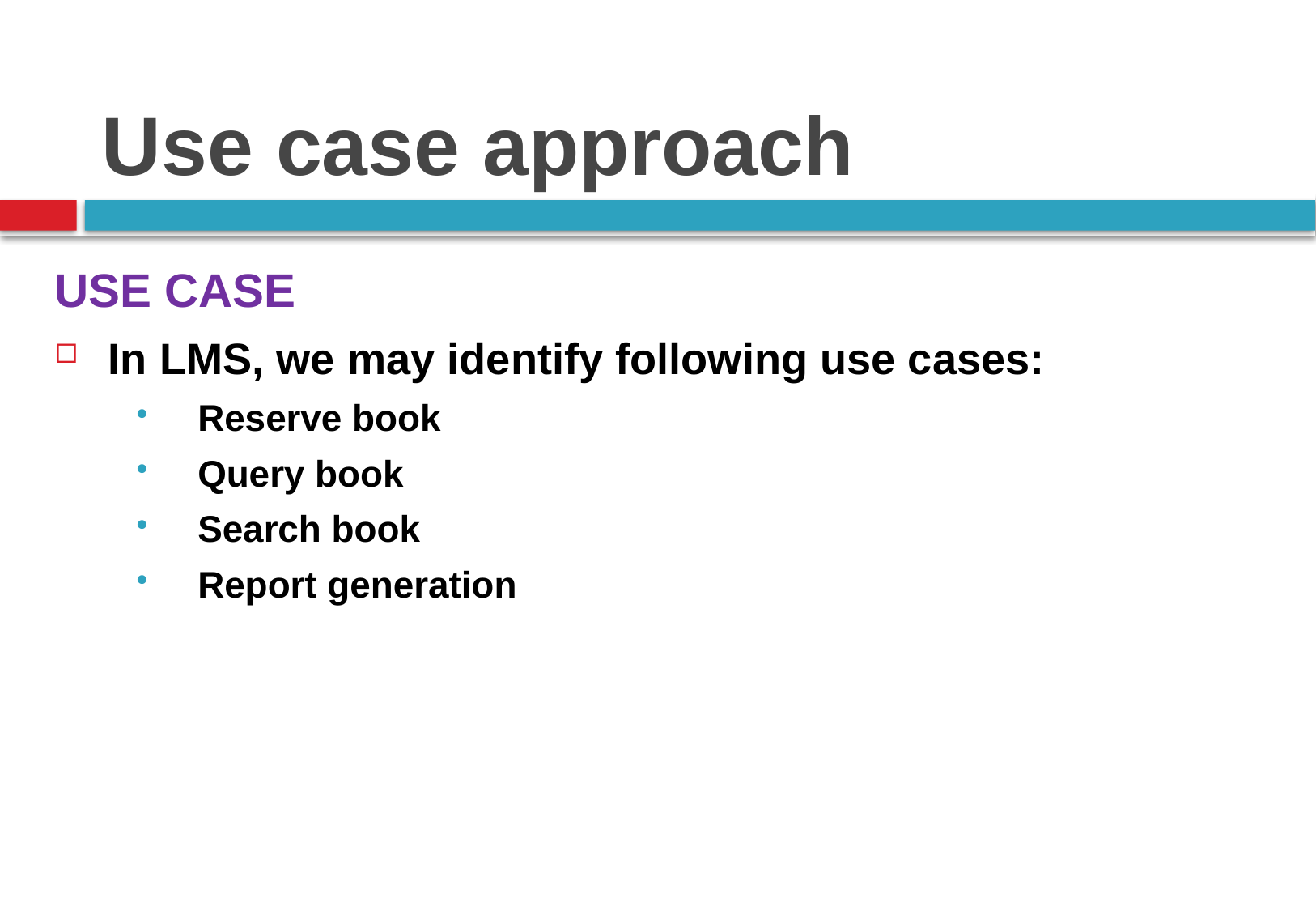

Use case approach
USE CASE
In LMS, we may identify following use cases:
Reserve book
Query book
Search book
Report generation